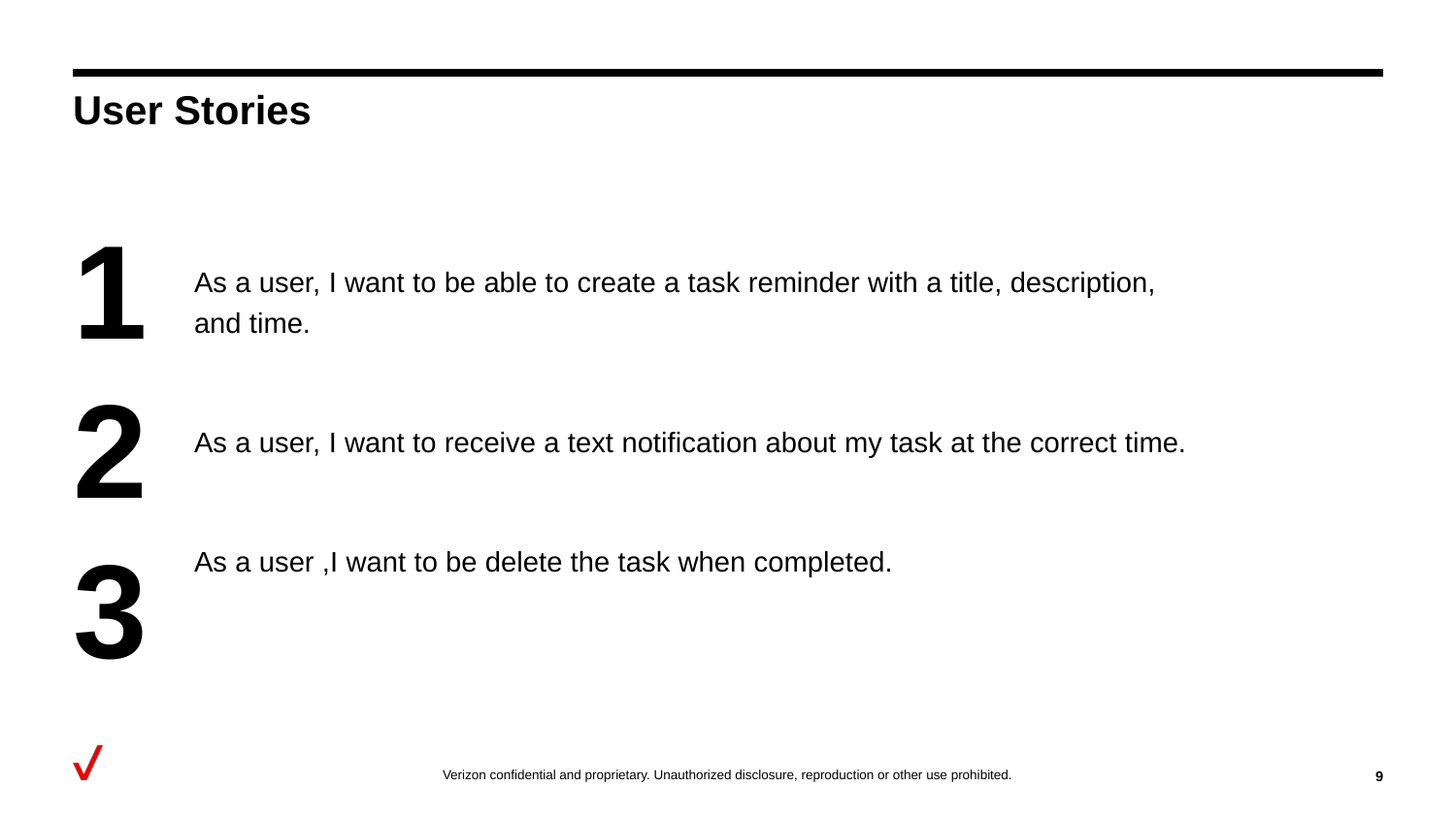

# User Stories
1
2
3
As a user, I want to be able to create a task reminder with a title, description, and time.
As a user, I want to receive a text notification about my task at the correct time.
As a user ,I want to be delete the task when completed.
9